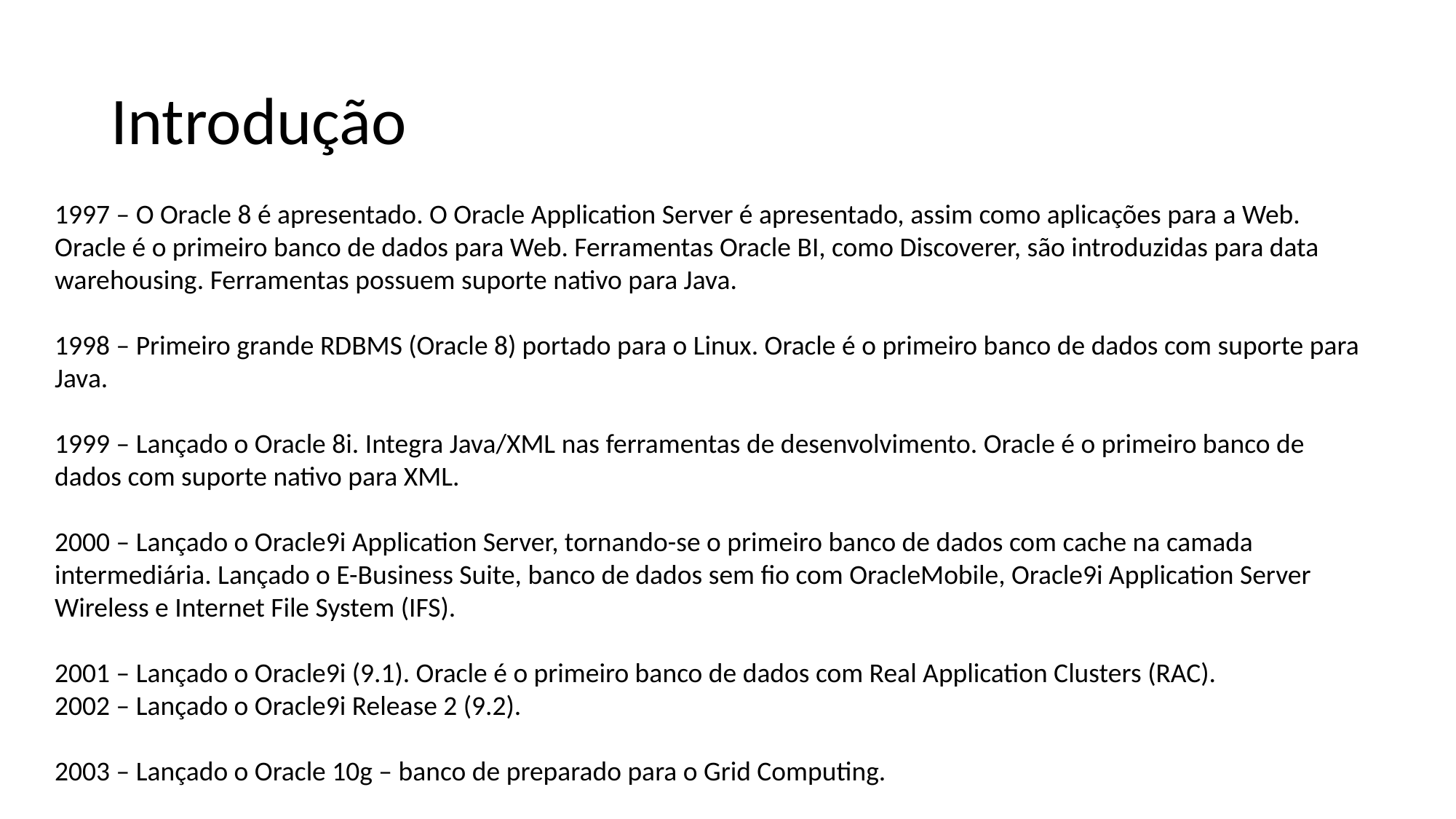

# Introdução
1997 – O Oracle 8 é apresentado. O Oracle Application Server é apresentado, assim como aplicações para a Web. Oracle é o primeiro banco de dados para Web. Ferramentas Oracle BI, como Discoverer, são introduzidas para data warehousing. Ferramentas possuem suporte nativo para Java.

1998 – Primeiro grande RDBMS (Oracle 8) portado para o Linux. Oracle é o primeiro banco de dados com suporte para Java.

1999 – Lançado o Oracle 8i. Integra Java/XML nas ferramentas de desenvolvimento. Oracle é o primeiro banco de dados com suporte nativo para XML.

2000 – Lançado o Oracle9i Application Server, tornando-se o primeiro banco de dados com cache na camada intermediária. Lançado o E-Business Suite, banco de dados sem fio com OracleMobile, Oracle9i Application Server Wireless e Internet File System (IFS).

2001 – Lançado o Oracle9i (9.1). Oracle é o primeiro banco de dados com Real Application Clusters (RAC).
2002 – Lançado o Oracle9i Release 2 (9.2).

2003 – Lançado o Oracle 10g – banco de preparado para o Grid Computing.